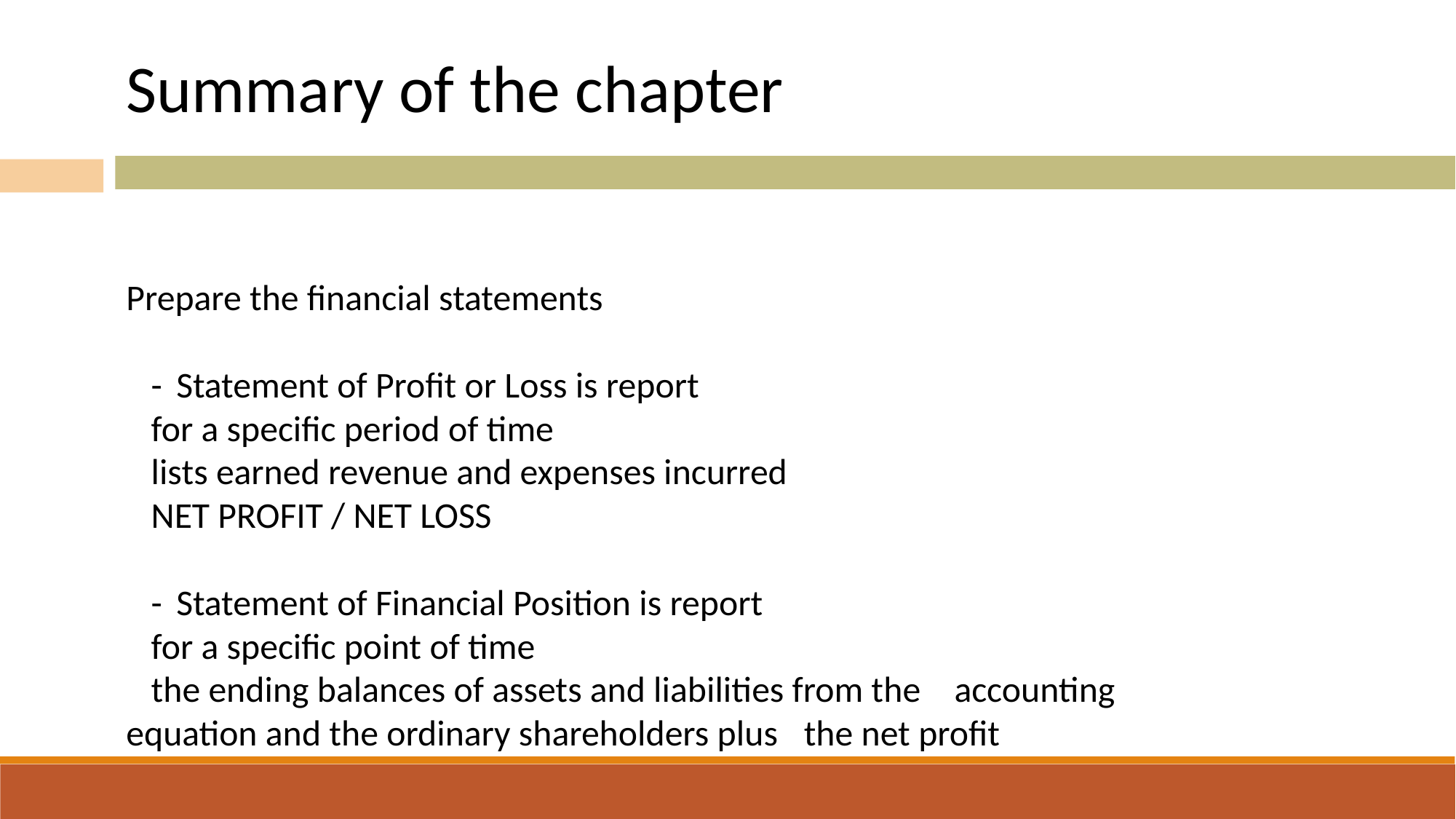

Summary of the chapter

Prepare the financial statements

	-	Statement of Profit or Loss is report
		for a specific period of time
		lists earned revenue and expenses incurred
		NET PROFIT / NET LOSS

	-	Statement of Financial Position is report
		for a specific point of time
		the ending balances of assets and liabilities from the 			accounting equation and the ordinary shareholders plus 		the net profit